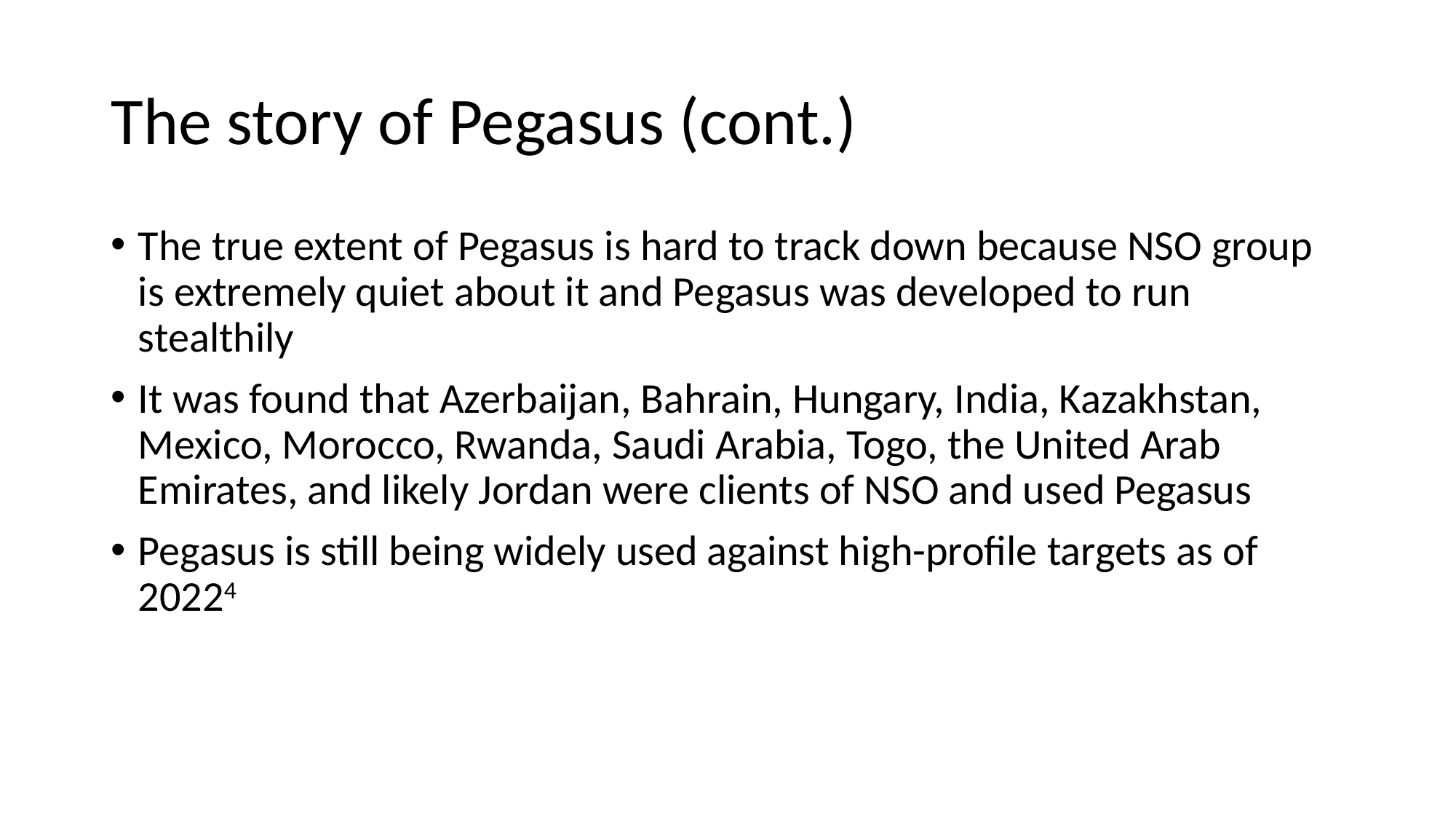

# The story of Pegasus (cont.)
The true extent of Pegasus is hard to track down because NSO group is extremely quiet about it and Pegasus was developed to run stealthily
It was found that Azerbaijan, Bahrain, Hungary, India, Kazakhstan, Mexico, Morocco, Rwanda, Saudi Arabia, Togo, the United Arab Emirates, and likely Jordan were clients of NSO and used Pegasus
Pegasus is still being widely used against high-profile targets as of 20224